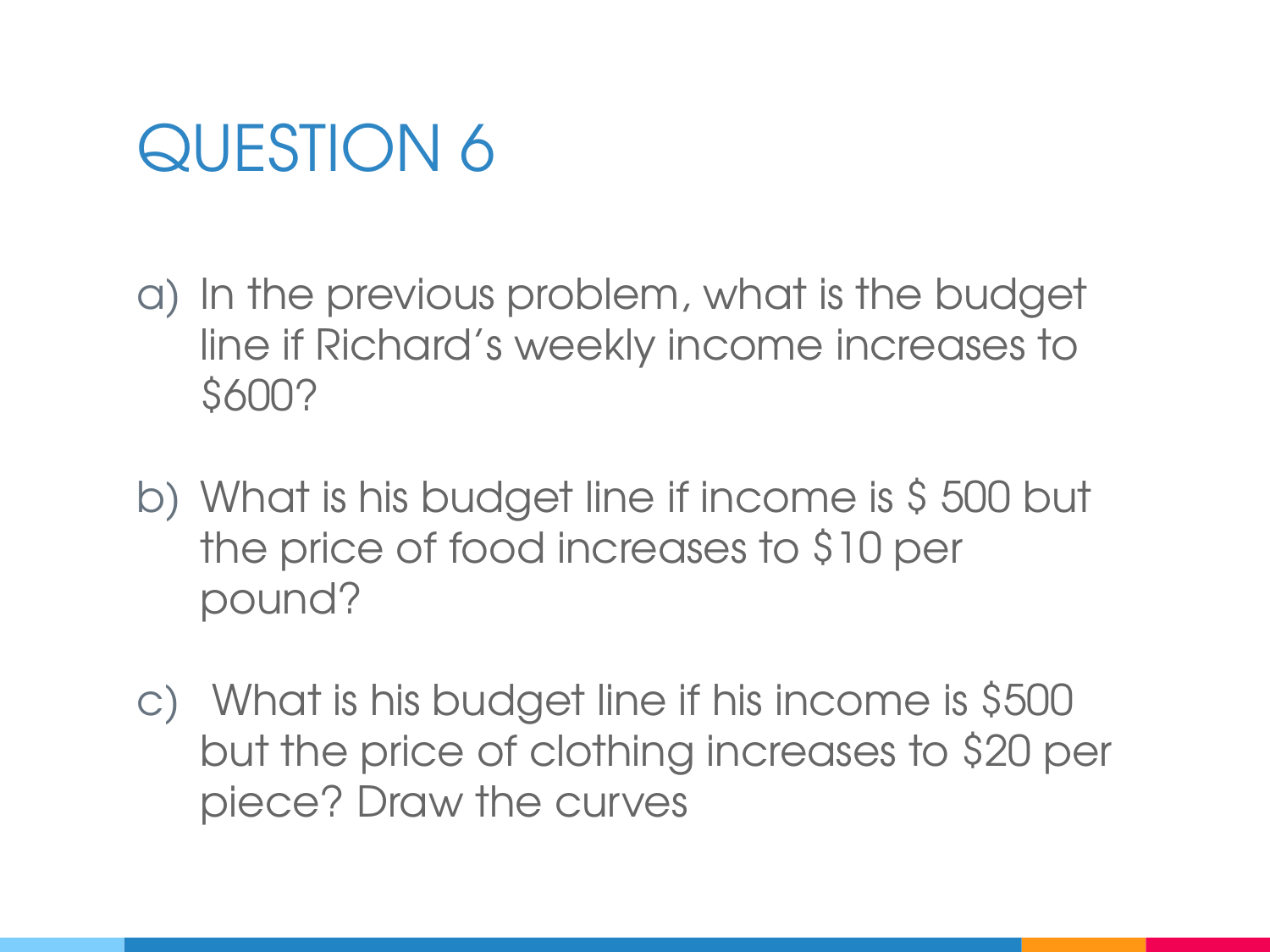

# QUESTION 6
In the previous problem, what is the budget line if Richard’s weekly income increases to $600?

What is his budget line if income is $ 500 but the price of food increases to $10 per pound?

 What is his budget line if his income is $500 but the price of clothing increases to $20 per piece? Draw the curves